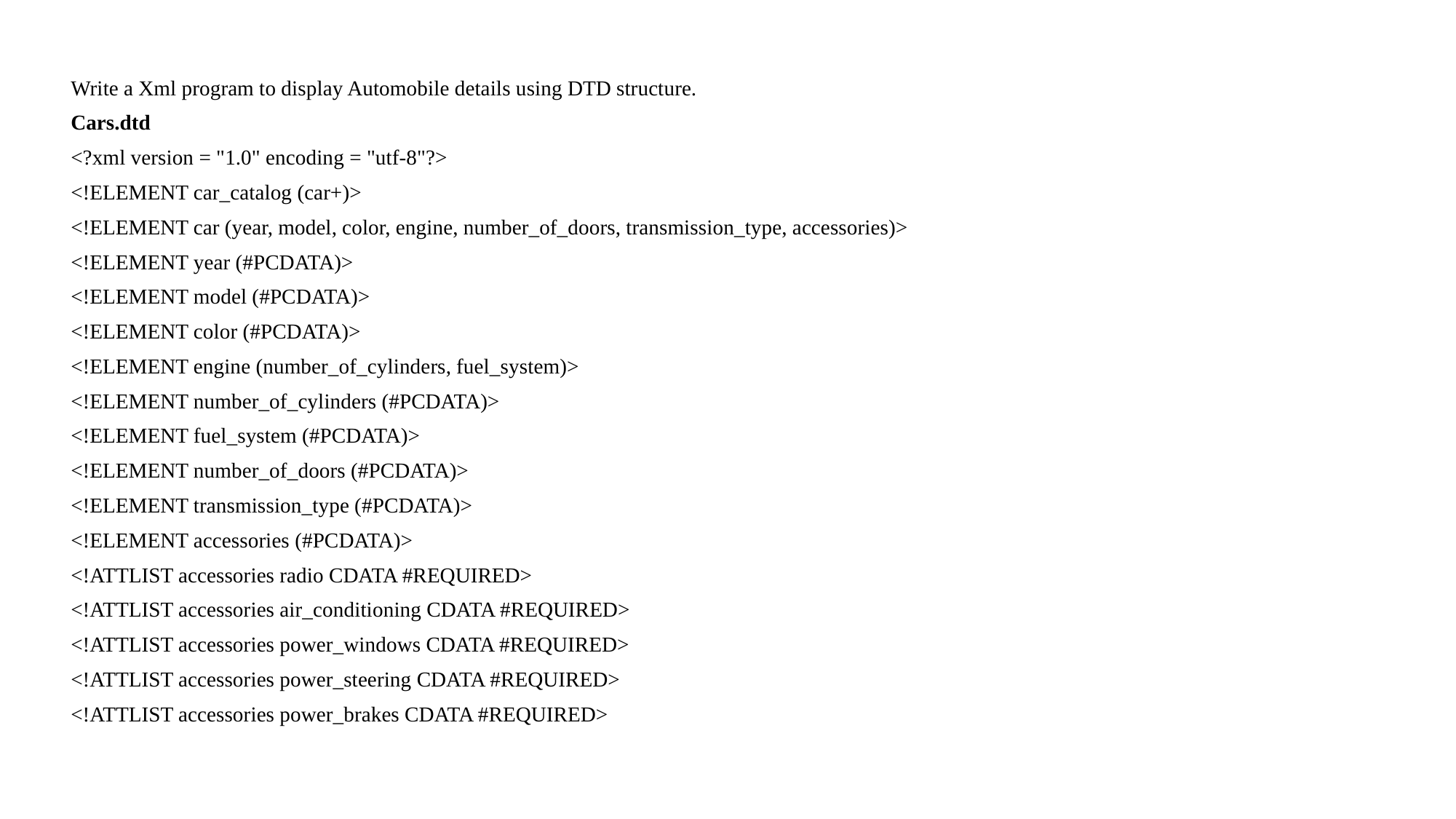

Write a Xml program to display Automobile details using DTD structure.
Cars.dtd
<?xml version = "1.0" encoding = "utf-8"?>
<!ELEMENT car_catalog (car+)>
<!ELEMENT car (year, model, color, engine, number_of_doors, transmission_type, accessories)>
<!ELEMENT year (#PCDATA)>
<!ELEMENT model (#PCDATA)>
<!ELEMENT color (#PCDATA)>
<!ELEMENT engine (number_of_cylinders, fuel_system)>
<!ELEMENT number_of_cylinders (#PCDATA)>
<!ELEMENT fuel_system (#PCDATA)>
<!ELEMENT number_of_doors (#PCDATA)>
<!ELEMENT transmission_type (#PCDATA)>
<!ELEMENT accessories (#PCDATA)>
<!ATTLIST accessories radio CDATA #REQUIRED>
<!ATTLIST accessories air_conditioning CDATA #REQUIRED>
<!ATTLIST accessories power_windows CDATA #REQUIRED>
<!ATTLIST accessories power_steering CDATA #REQUIRED>
<!ATTLIST accessories power_brakes CDATA #REQUIRED>